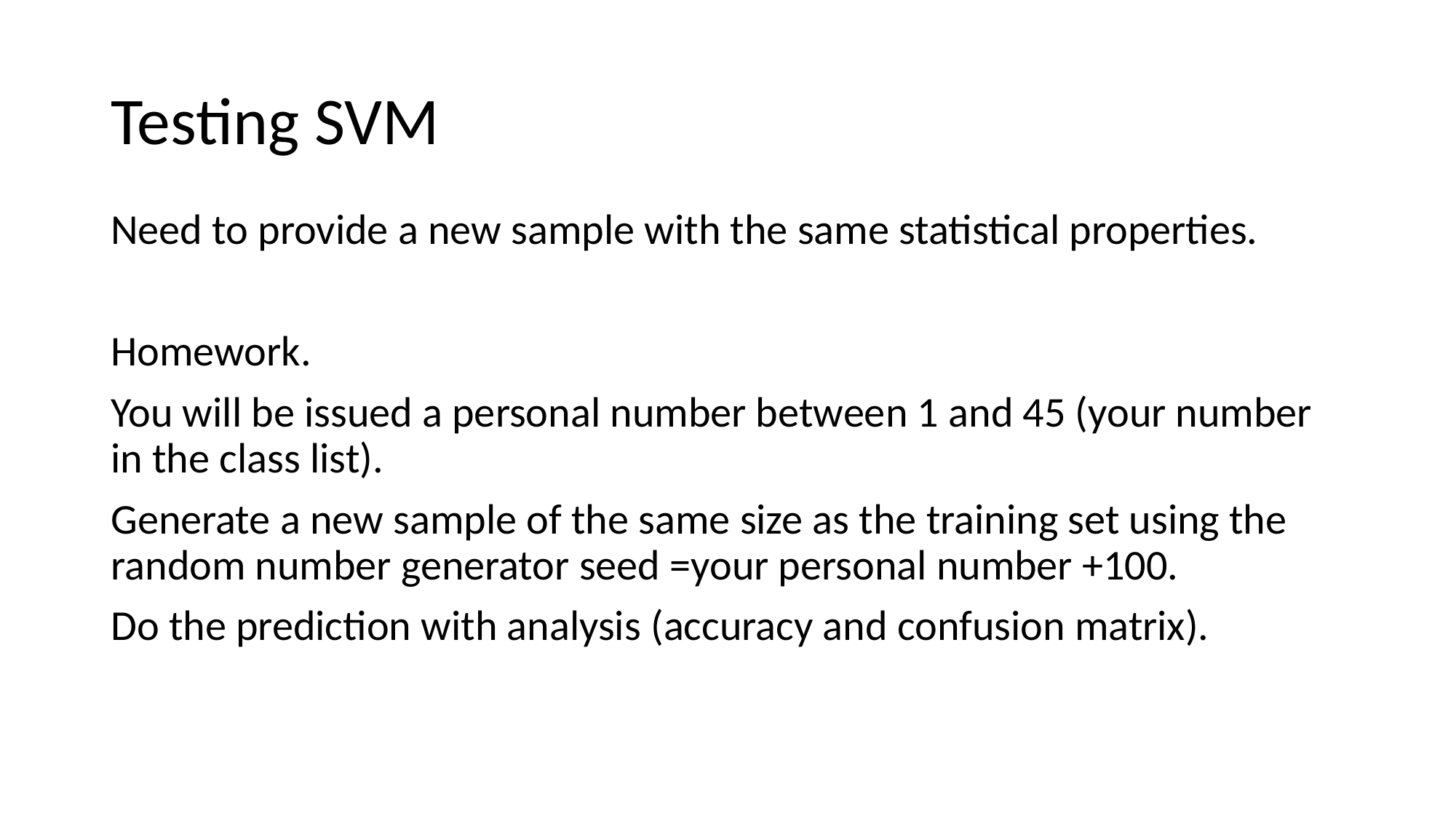

# Testing SVM
Need to provide a new sample with the same statistical properties.

Homework.
You will be issued a personal number between 1 and 45 (your number in the class list).
Generate a new sample of the same size as the training set using the random number generator seed =your personal number +100.
Do the prediction with analysis (accuracy and confusion matrix).